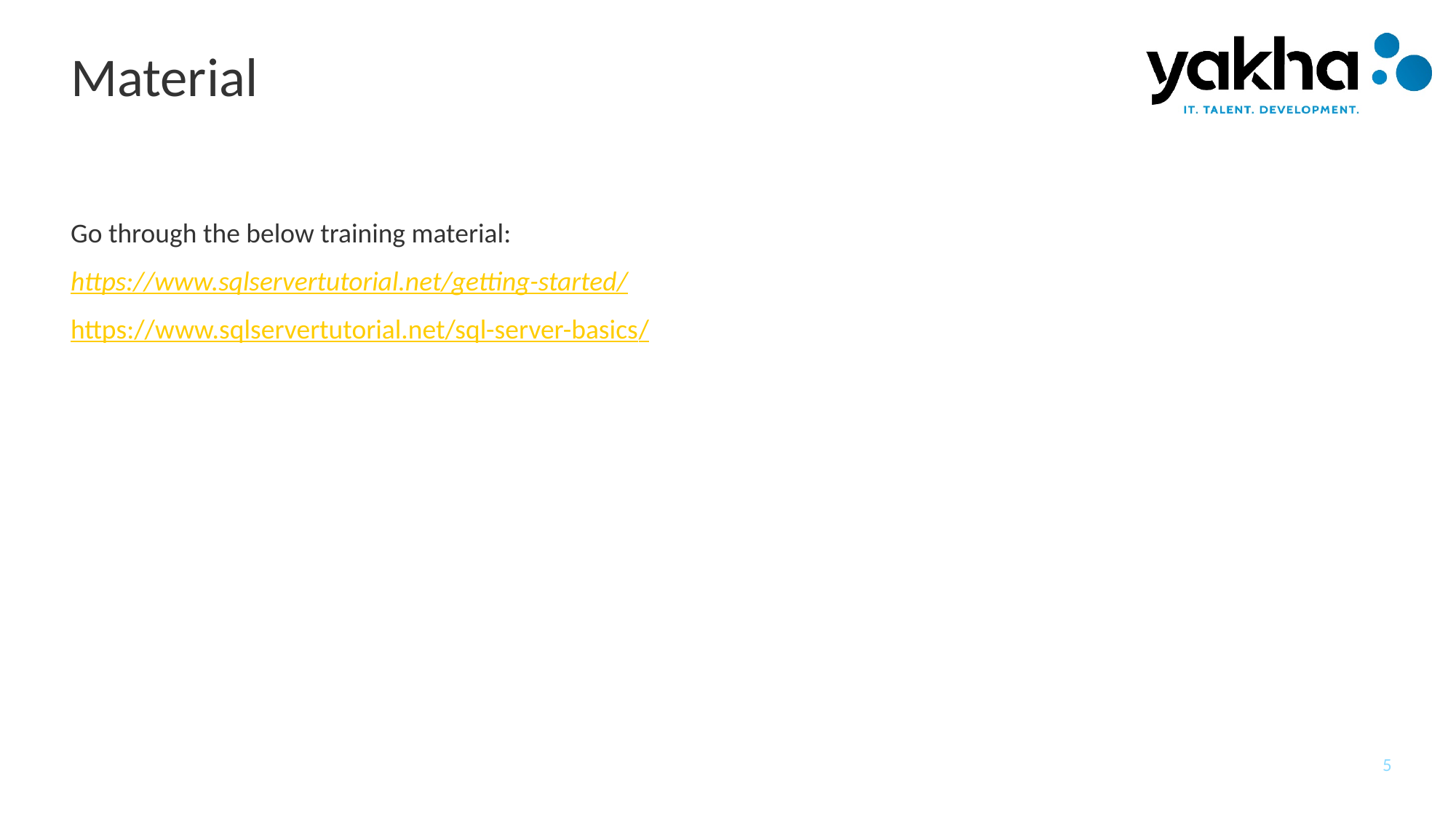

# Material

Go through the below training material:
https://www.sqlservertutorial.net/getting-started/
https://www.sqlservertutorial.net/sql-server-basics/

5